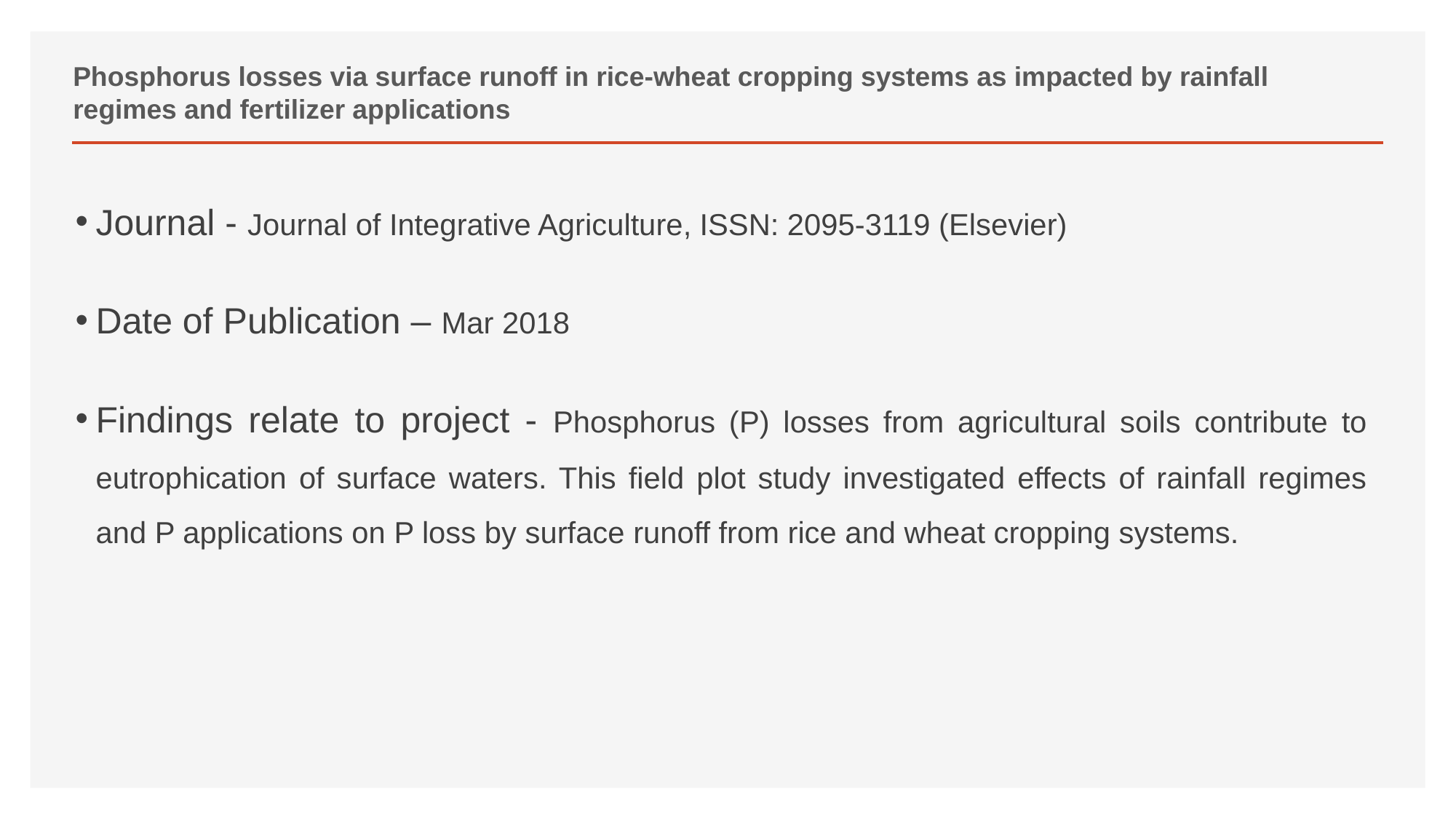

# Phosphorus losses via surface runoff in rice-wheat cropping systems as impacted by rainfall regimes and fertilizer applications
Journal - Journal of Integrative Agriculture, ISSN: 2095-3119 (Elsevier)
Date of Publication – Mar 2018
Findings relate to project - Phosphorus (P) losses from agricultural soils contribute to eutrophication of surface waters. This field plot study investigated effects of rainfall regimes and P applications on P loss by surface runoff from rice and wheat cropping systems.